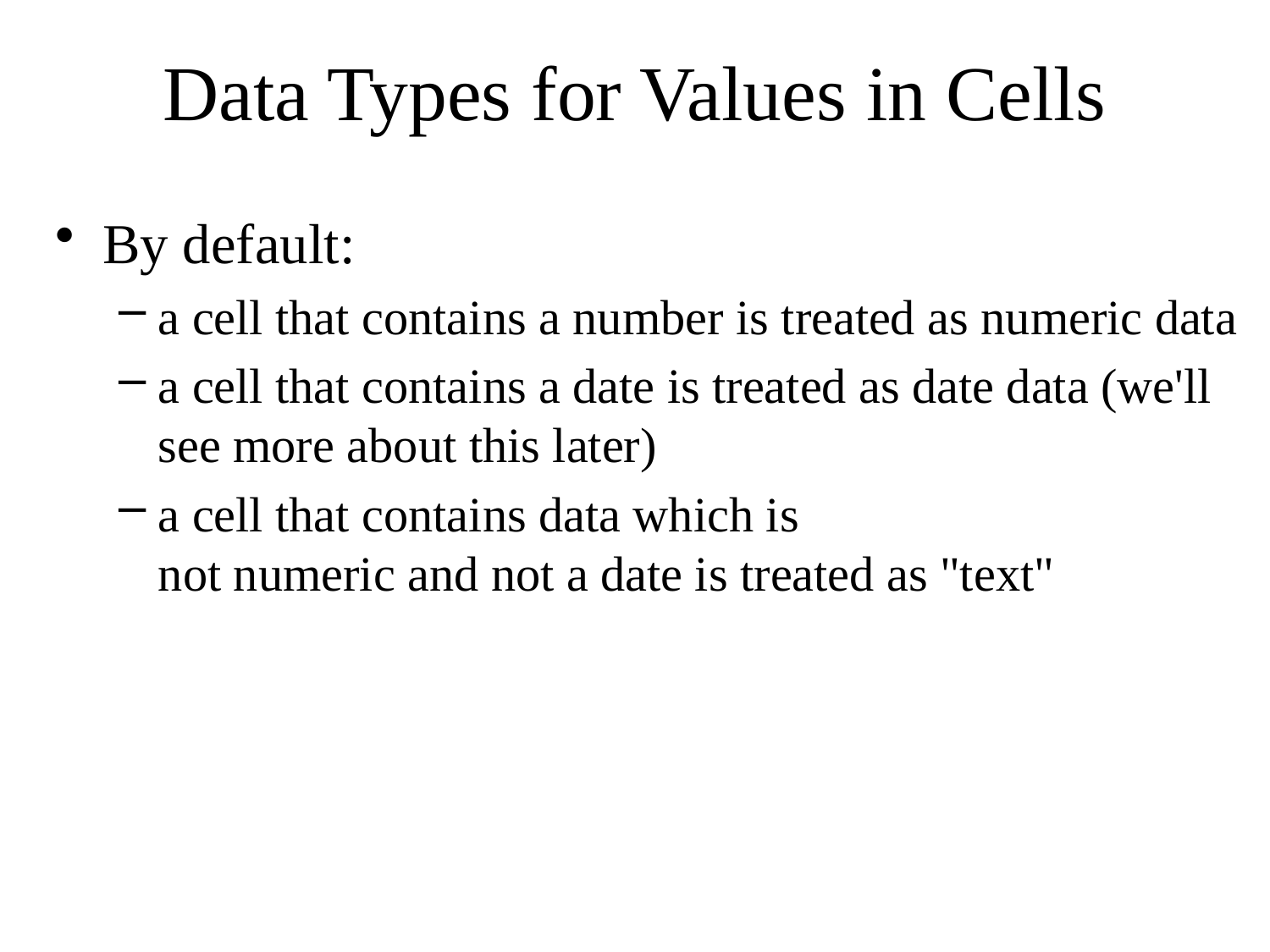

77
# Data Types for Values in Cells
By default:
a cell that contains a number is treated as numeric data
a cell that contains a date is treated as date data (we'll see more about this later)
a cell that contains data which is
not numeric and not a date is treated as "text"